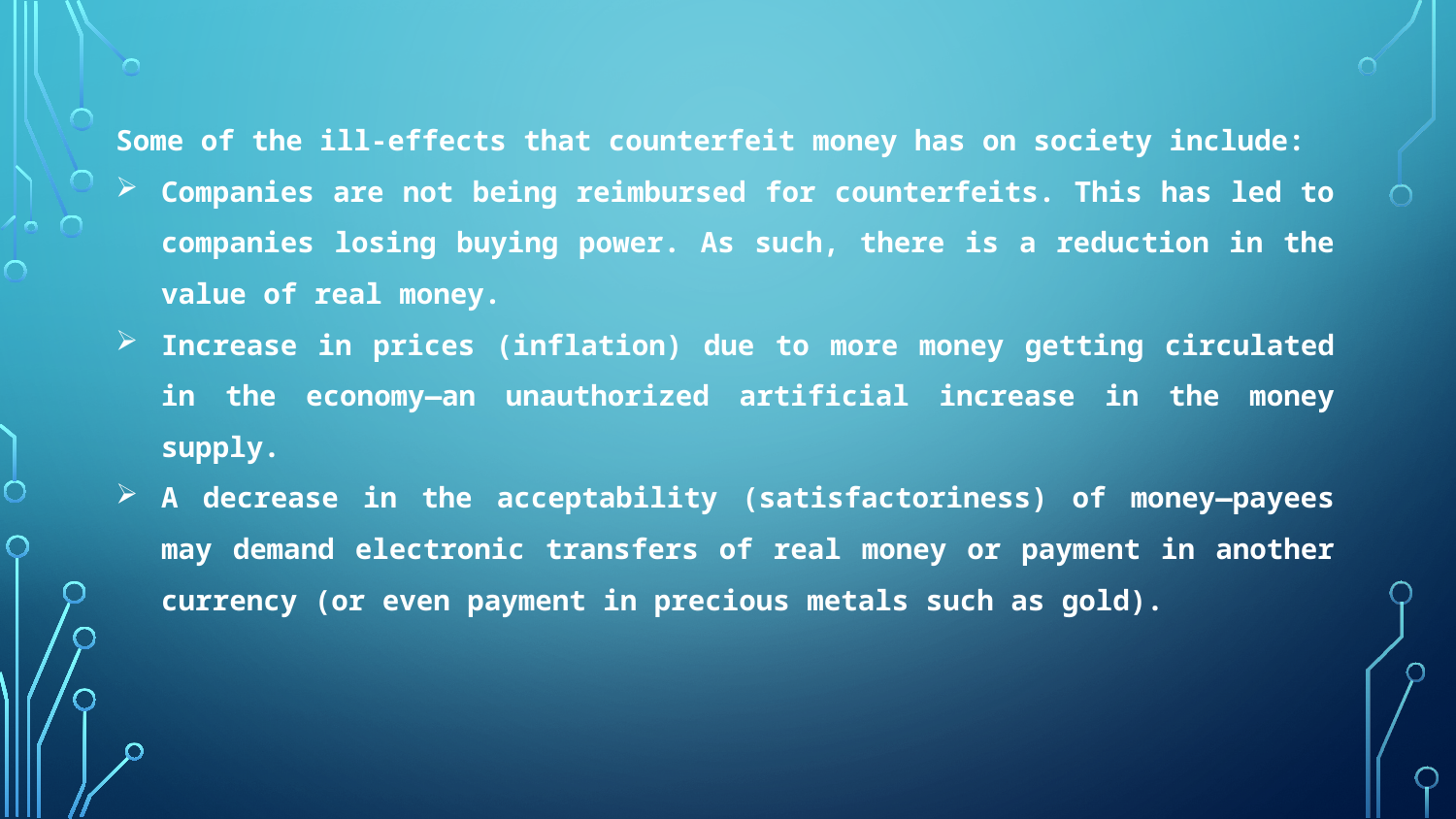

Some of the ill-effects that counterfeit money has on society include:
Companies are not being reimbursed for counterfeits. This has led to companies losing buying power. As such, there is a reduction in the value of real money.
Increase in prices (inflation) due to more money getting circulated in the economy—an unauthorized artificial increase in the money supply.
A decrease in the acceptability (satisfactoriness) of money—payees may demand electronic transfers of real money or payment in another currency (or even payment in precious metals such as gold).